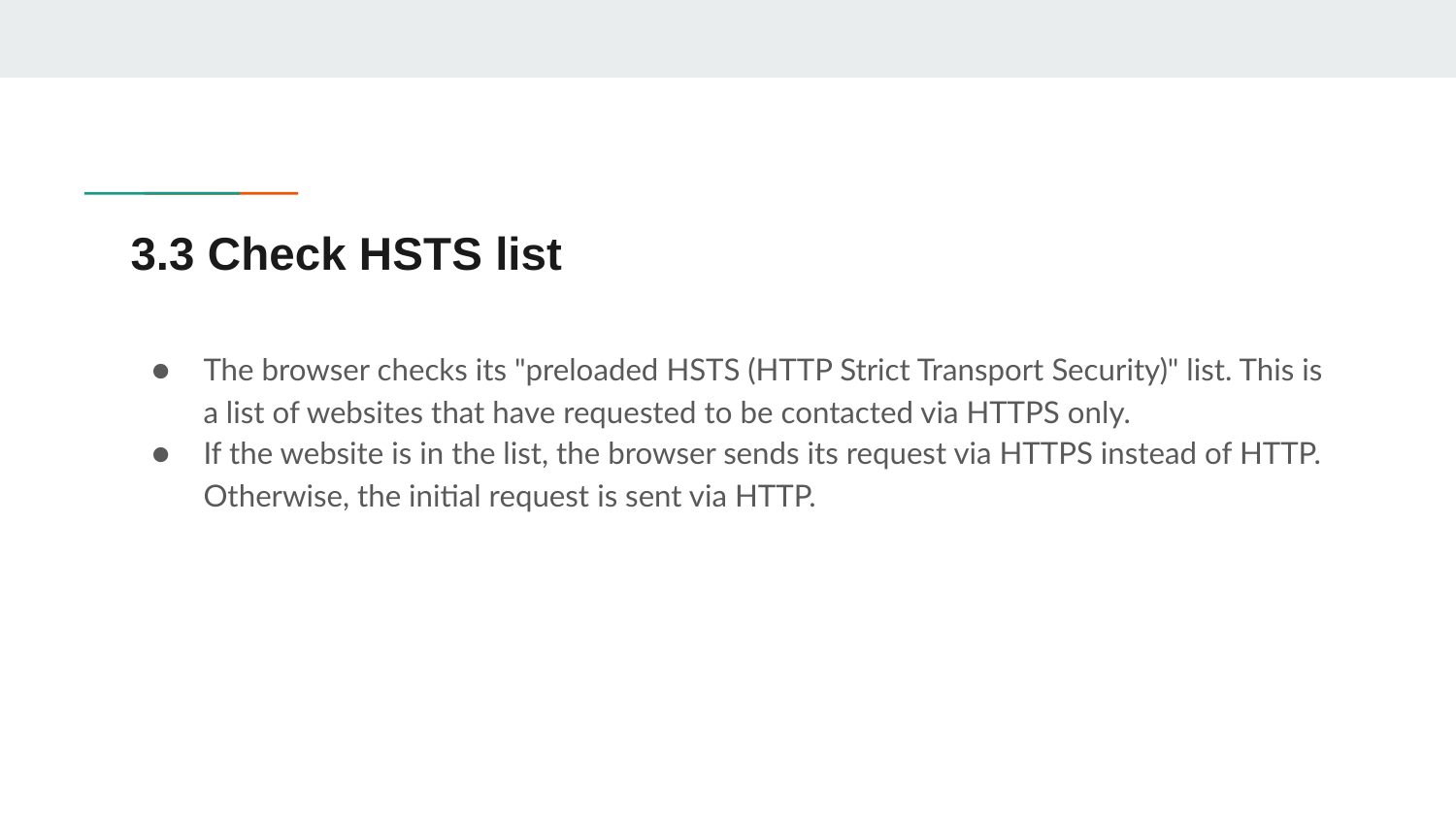

# 3.3 Check HSTS list
The browser checks its "preloaded HSTS (HTTP Strict Transport Security)" list. This is a list of websites that have requested to be contacted via HTTPS only.
If the website is in the list, the browser sends its request via HTTPS instead of HTTP. Otherwise, the initial request is sent via HTTP.